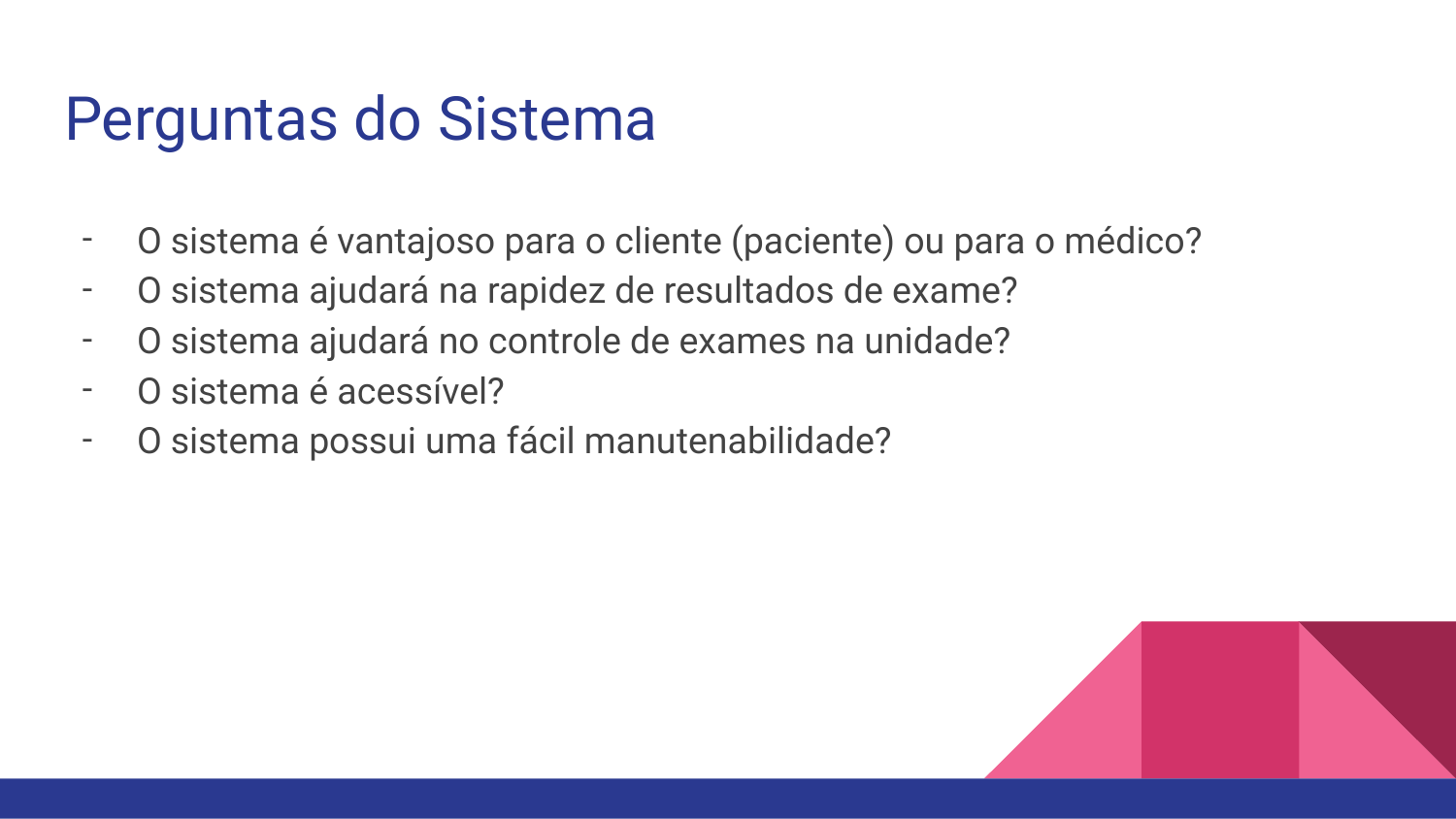

# Perguntas do Sistema
O sistema é vantajoso para o cliente (paciente) ou para o médico?
O sistema ajudará na rapidez de resultados de exame?
O sistema ajudará no controle de exames na unidade?
O sistema é acessível?
O sistema possui uma fácil manutenabilidade?